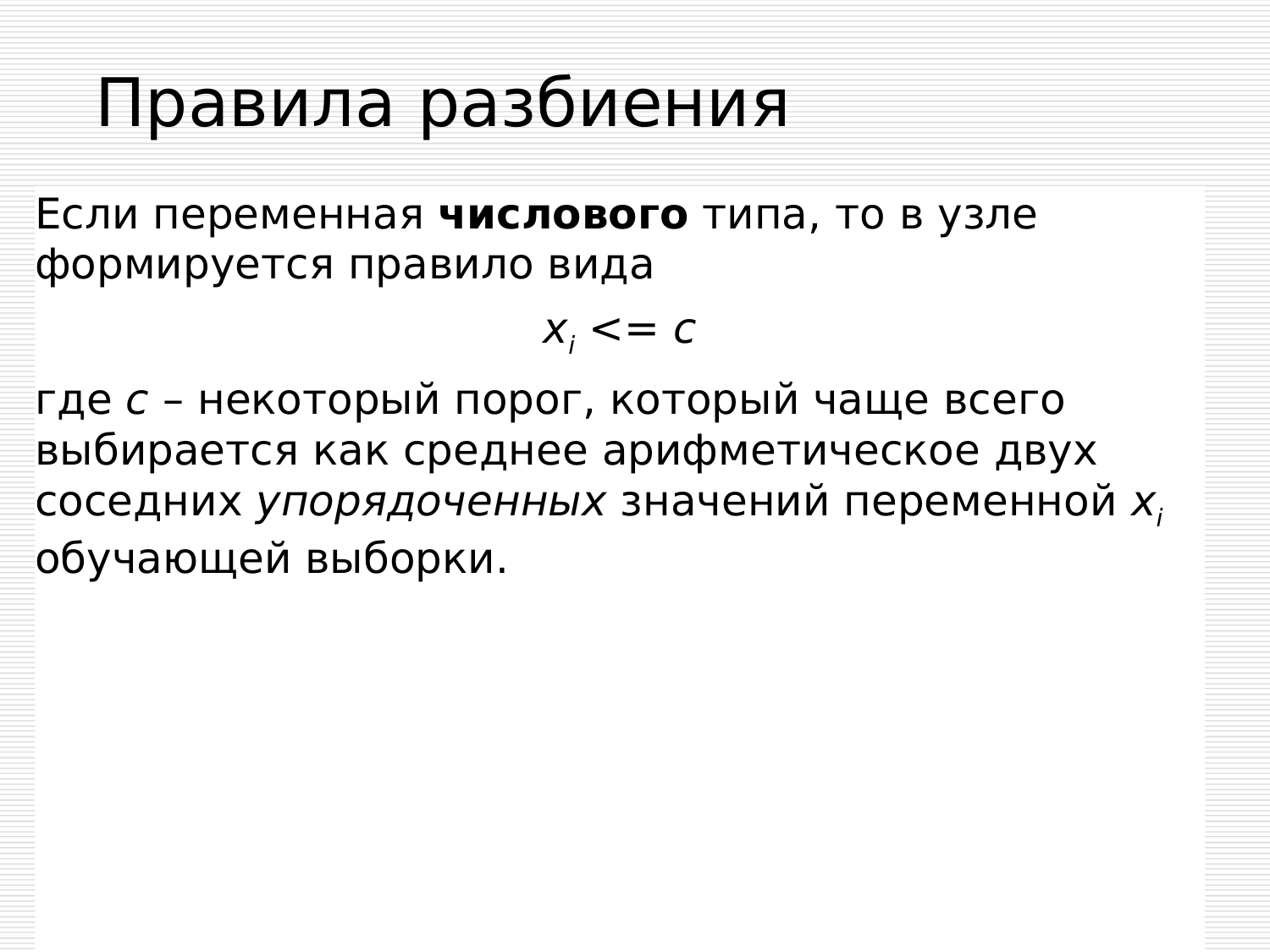

# Правила разбиения
Если переменная числового типа, то в узле формируется правило вида
xi <= c
где с – некоторый порог, который чаще всего выбирается как среднее арифметическое двух соседних упорядоченных значений переменной xi обучающей выборки.